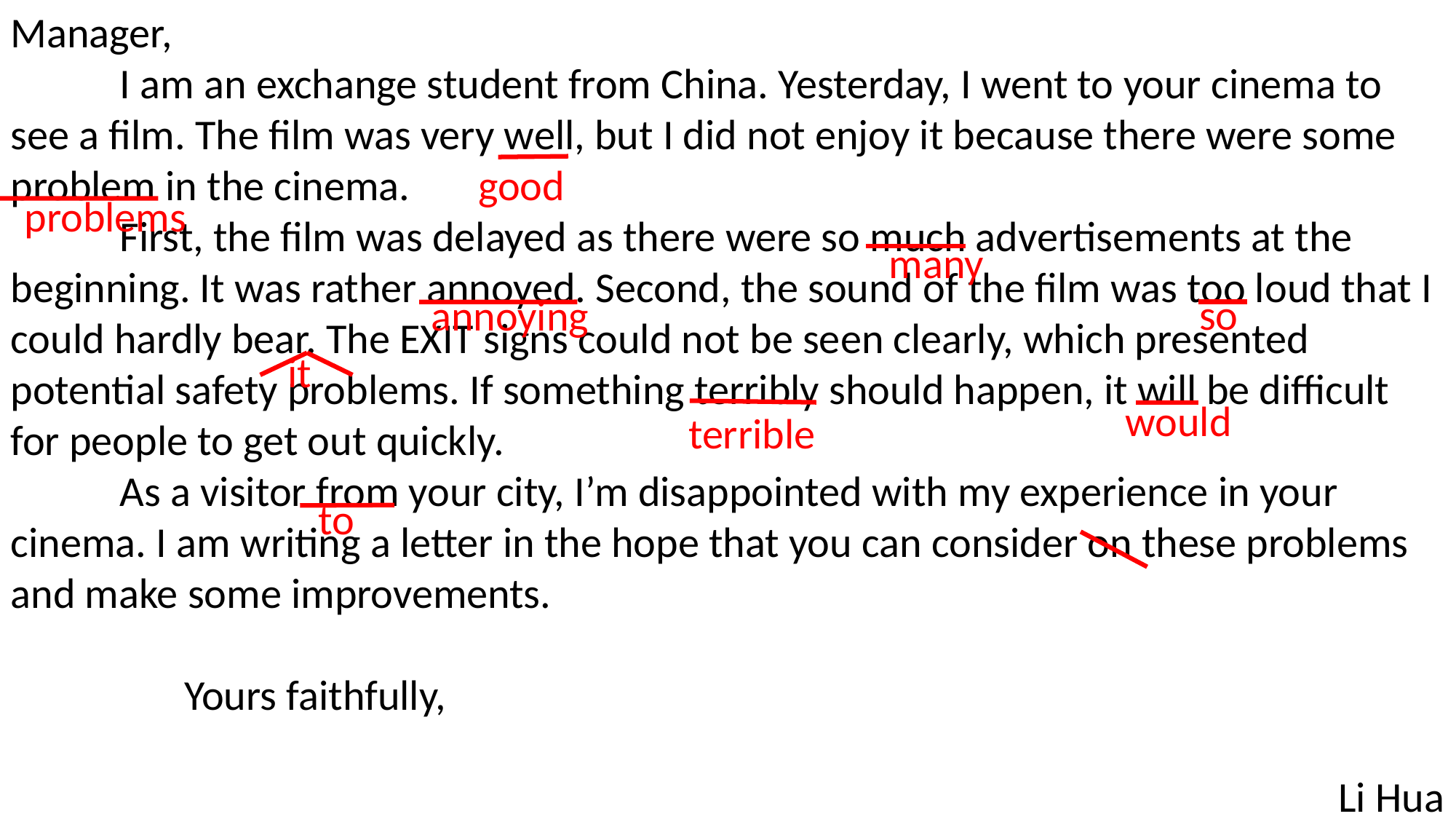

Manager,
	I am an exchange student from China. Yesterday, I went to your cinema to see a film. The film was very well, but I did not enjoy it because there were some problem in the cinema.
	First, the film was delayed as there were so much advertisements at the beginning. It was rather annoyed. Second, the sound of the film was too loud that I could hardly bear. The EXIT signs could not be seen clearly, which presented potential safety problems. If something terribly should happen, it will be difficult for people to get out quickly.
	As a visitor from your city, I’m disappointed with my experience in your cinema. I am writing a letter in the hope that you can consider on these problems and make some improvements.
												                               Yours faithfully,
													    	       Li Hua
good
problems
many
so
annoying
it
would
terrible
to